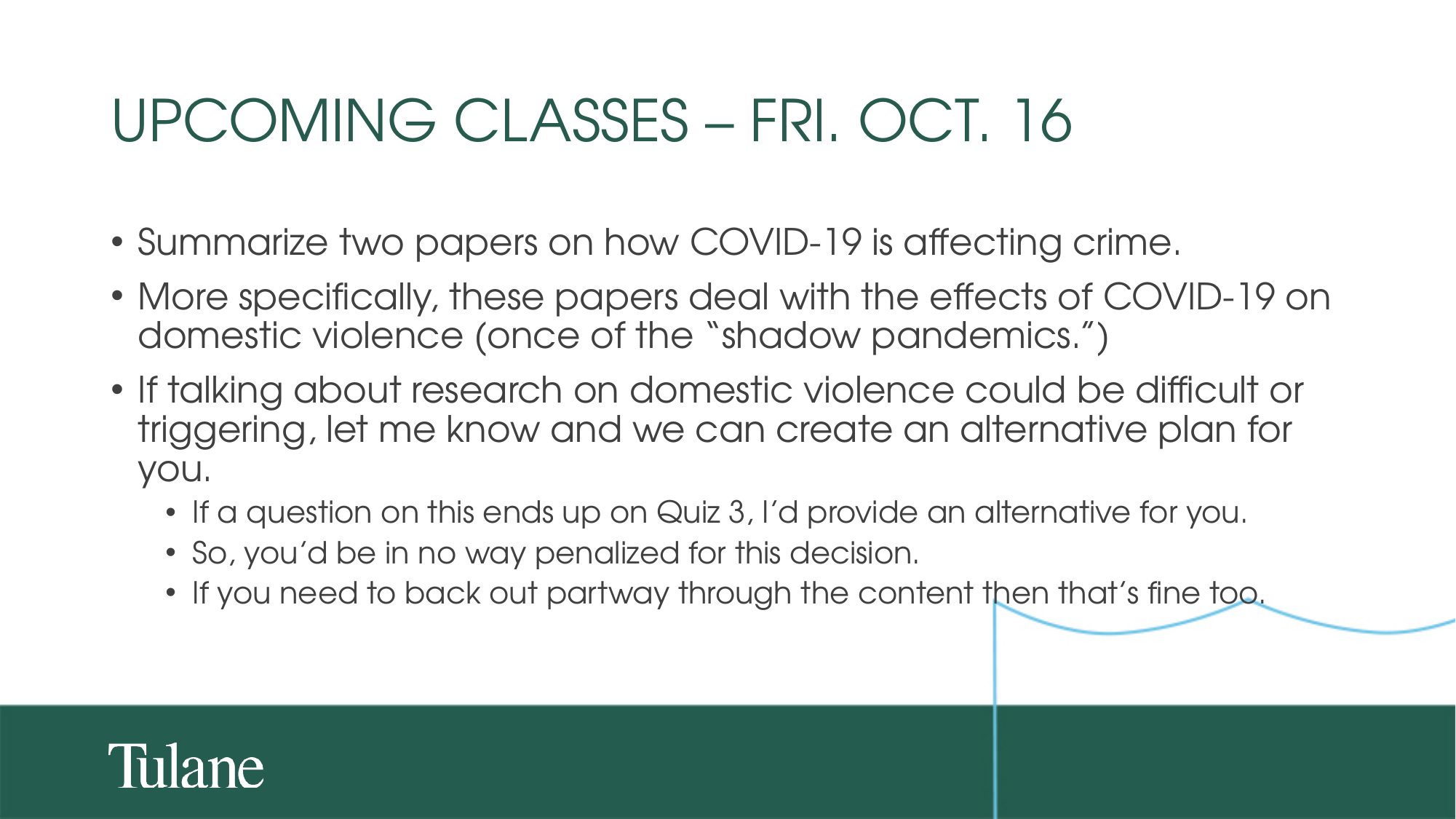

# Upcoming classes – Fri. Oct. 16
Summarize two papers on how COVID-19 is affecting crime.
More specifically, these papers deal with the effects of COVID-19 on domestic violence (once of the “shadow pandemics.”)
If talking about research on domestic violence could be difficult or triggering, let me know and we can create an alternative plan for you.
If a question on this ends up on Quiz 3, I’d provide an alternative for you.
So, you’d be in no way penalized for this decision.
If you need to back out partway through the content then that’s fine too.